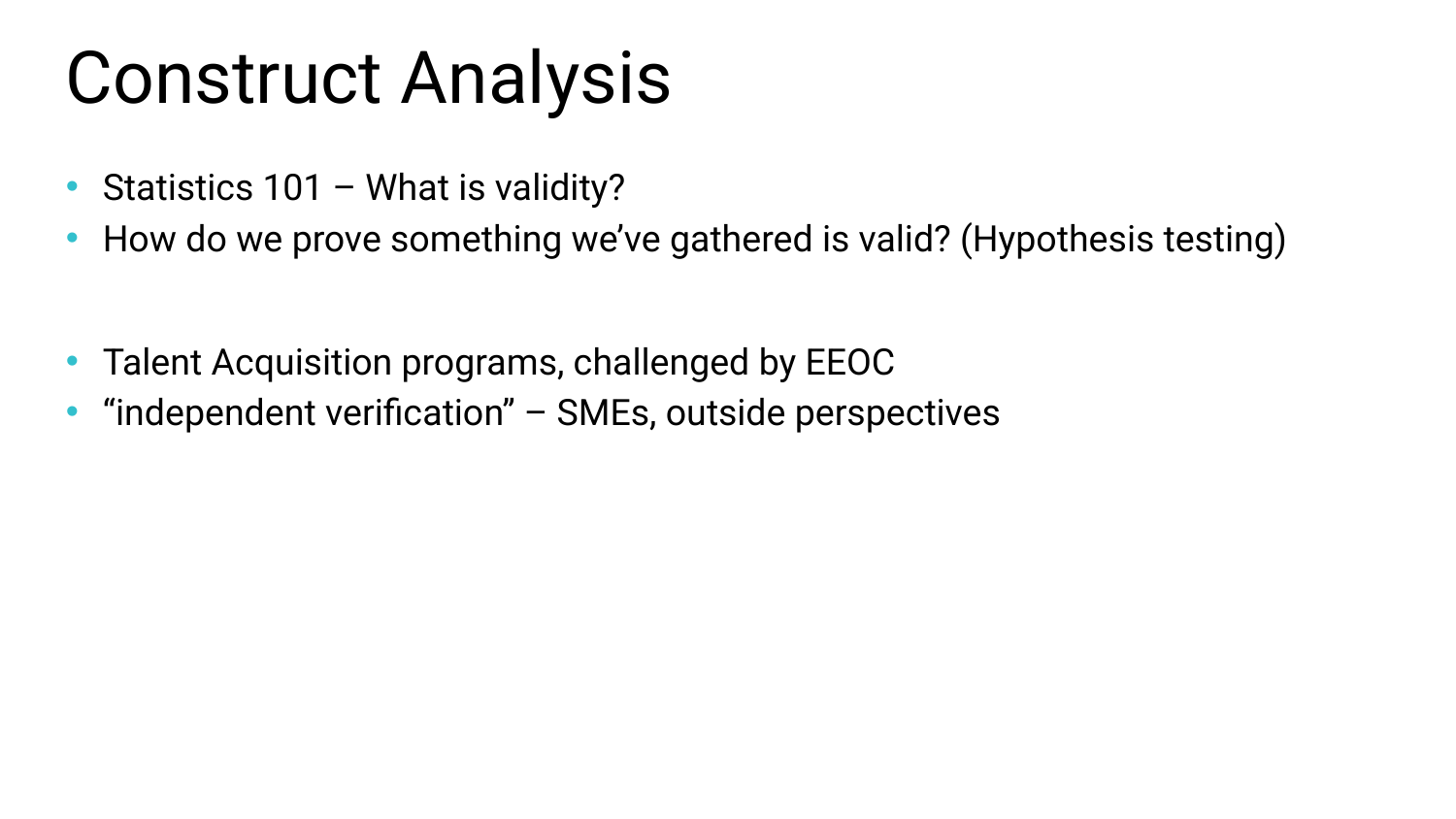

# Construct Analysis
Statistics 101 – What is validity?
How do we prove something we’ve gathered is valid? (Hypothesis testing)

Talent Acquisition programs, challenged by EEOC
“independent verification” – SMEs, outside perspectives